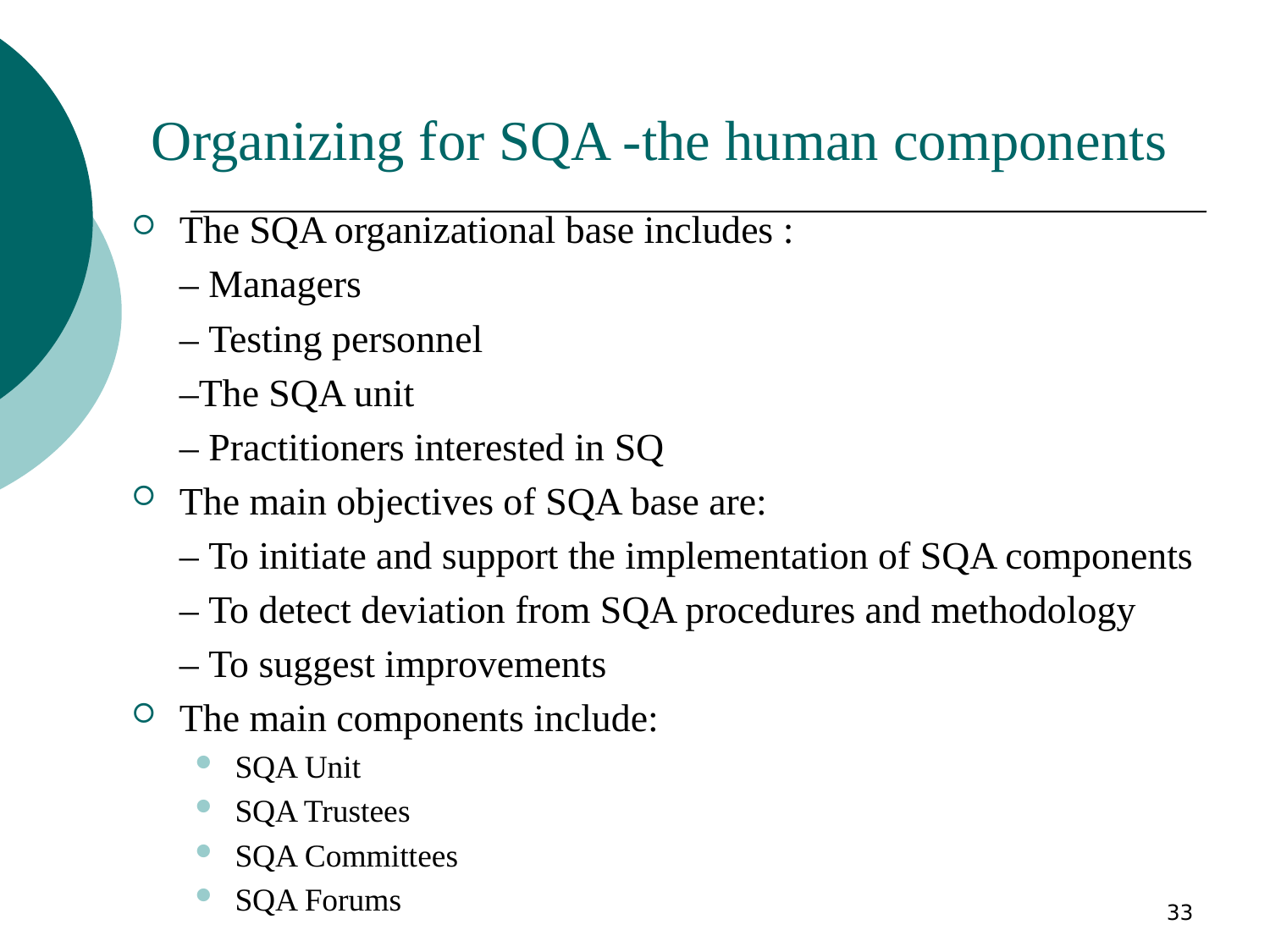

# Organizing for SQA ‐the human components
The SQA organizational base includes :
	– Managers
	– Testing personnel
	–The SQA unit
	– Practitioners interested in SQ
The main objectives of SQA base are:
	– To initiate and support the implementation of SQA components
	– To detect deviation from SQA procedures and methodology
	– To suggest improvements
The main components include:
SQA Unit
SQA Trustees
SQA Committees
SQA Forums
33